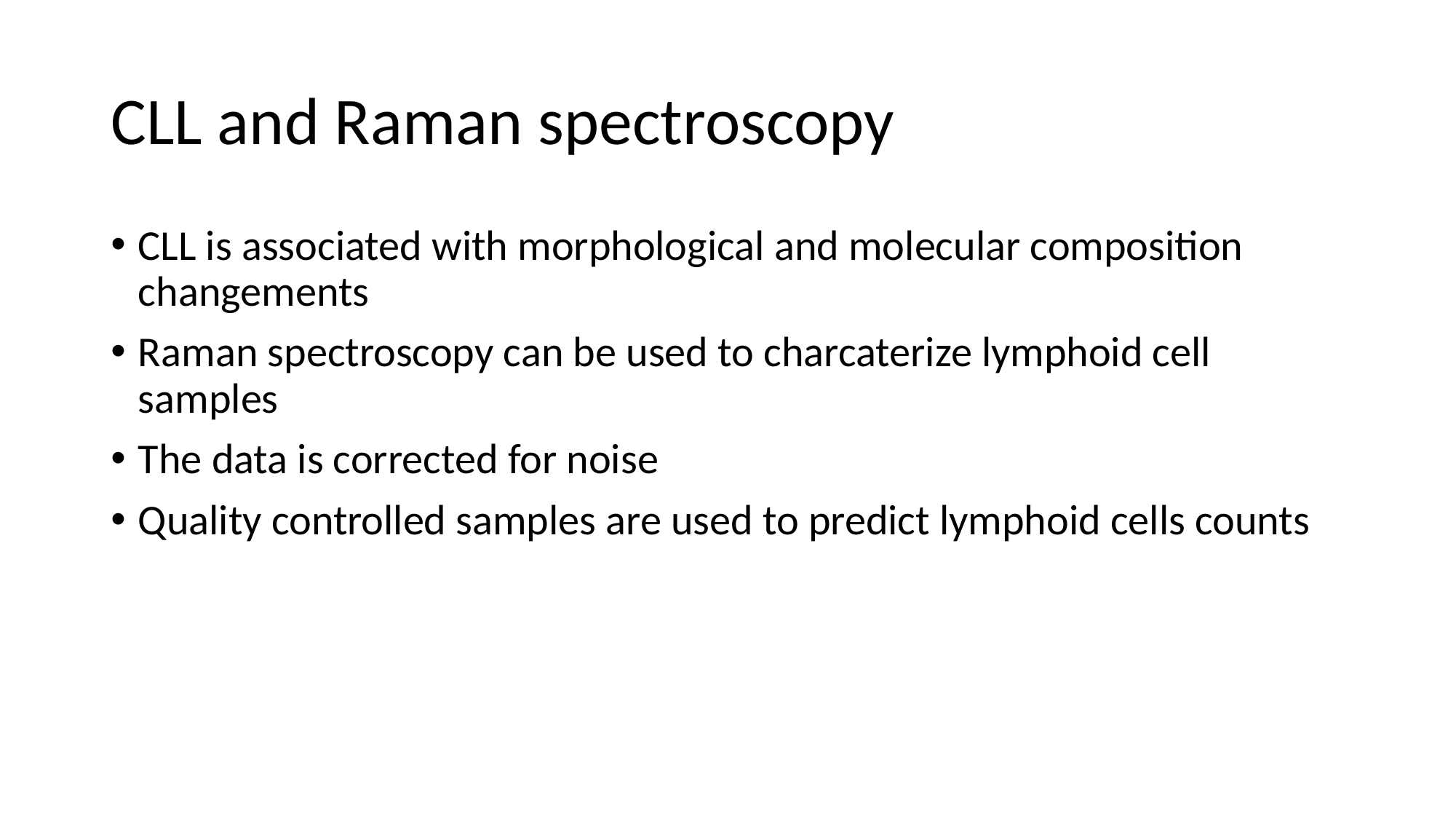

# CLL and Raman spectroscopy
CLL is associated with morphological and molecular composition changements
Raman spectroscopy can be used to charcaterize lymphoid cell samples
The data is corrected for noise
Quality controlled samples are used to predict lymphoid cells counts